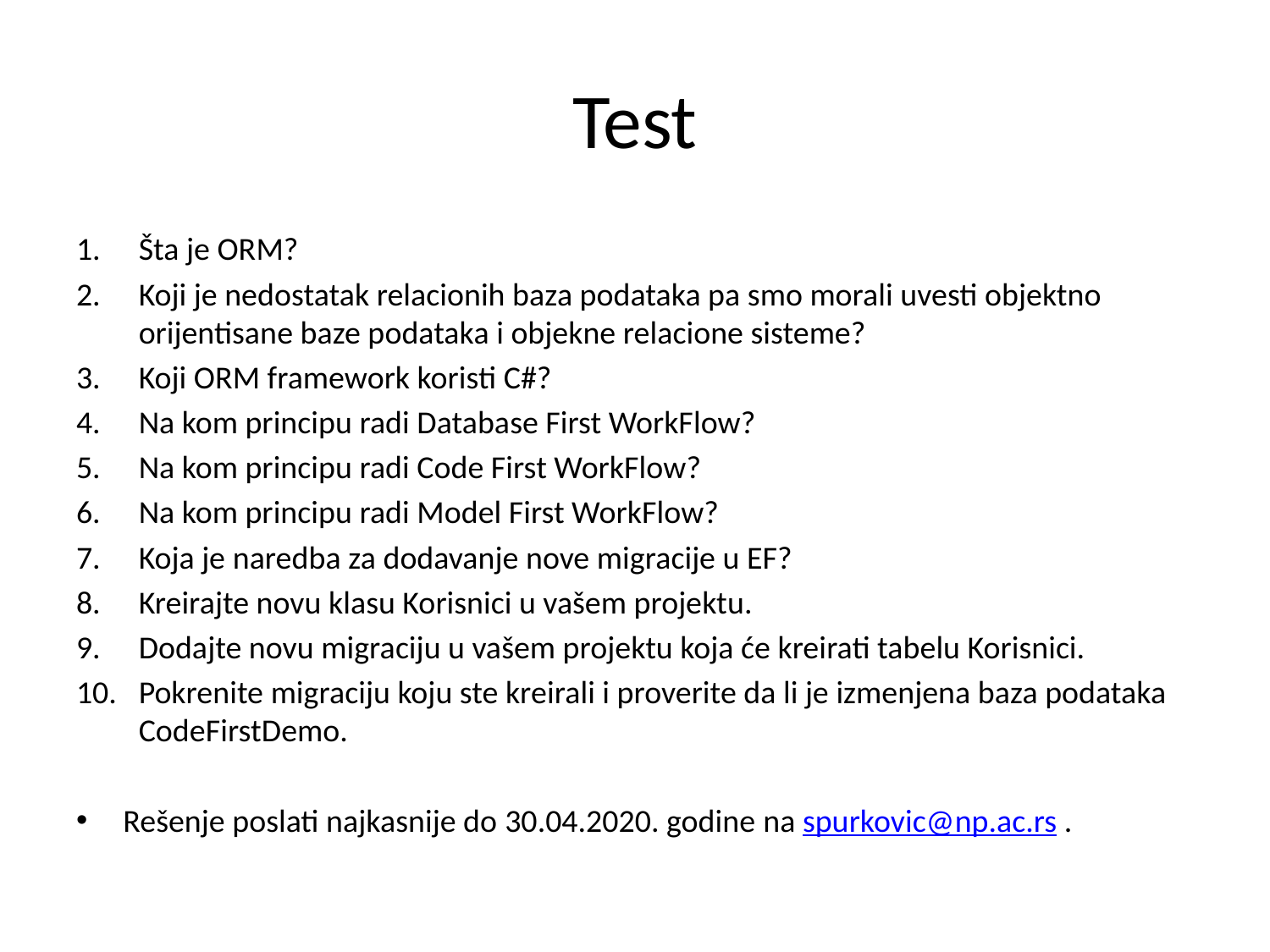

# Test
Šta je ORM?
Koji je nedostatak relacionih baza podataka pa smo morali uvesti objektno orijentisane baze podataka i objekne relacione sisteme?
Koji ORM framework koristi C#?
Na kom principu radi Database First WorkFlow?
Na kom principu radi Code First WorkFlow?
Na kom principu radi Model First WorkFlow?
Koja je naredba za dodavanje nove migracije u EF?
Kreirajte novu klasu Korisnici u vašem projektu.
Dodajte novu migraciju u vašem projektu koja će kreirati tabelu Korisnici.
Pokrenite migraciju koju ste kreirali i proverite da li je izmenjena baza podataka CodeFirstDemo.

Rešenje poslati najkasnije do 30.04.2020. godine na spurkovic@np.ac.rs .